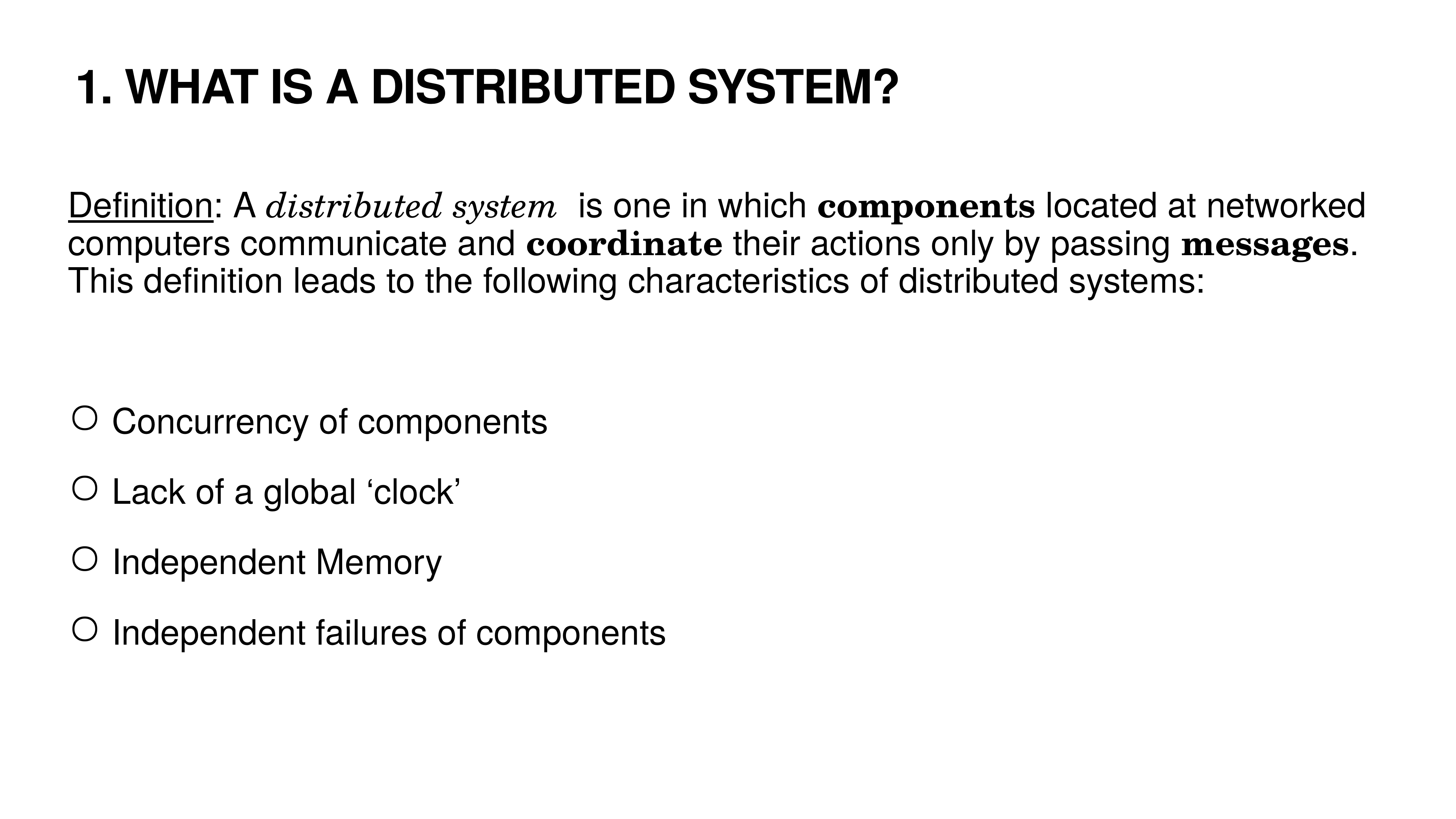

1. WHAT IS A DISTRIBUTED SYSTEM?
Definition: A distributed system  is one in which components located at networked computers communicate and coordinate their actions only by passing messages.  This definition leads to the following characteristics of distributed systems:

 Concurrency of components
 Lack of a global ‘clock’
 Independent Memory
 Independent failures of components